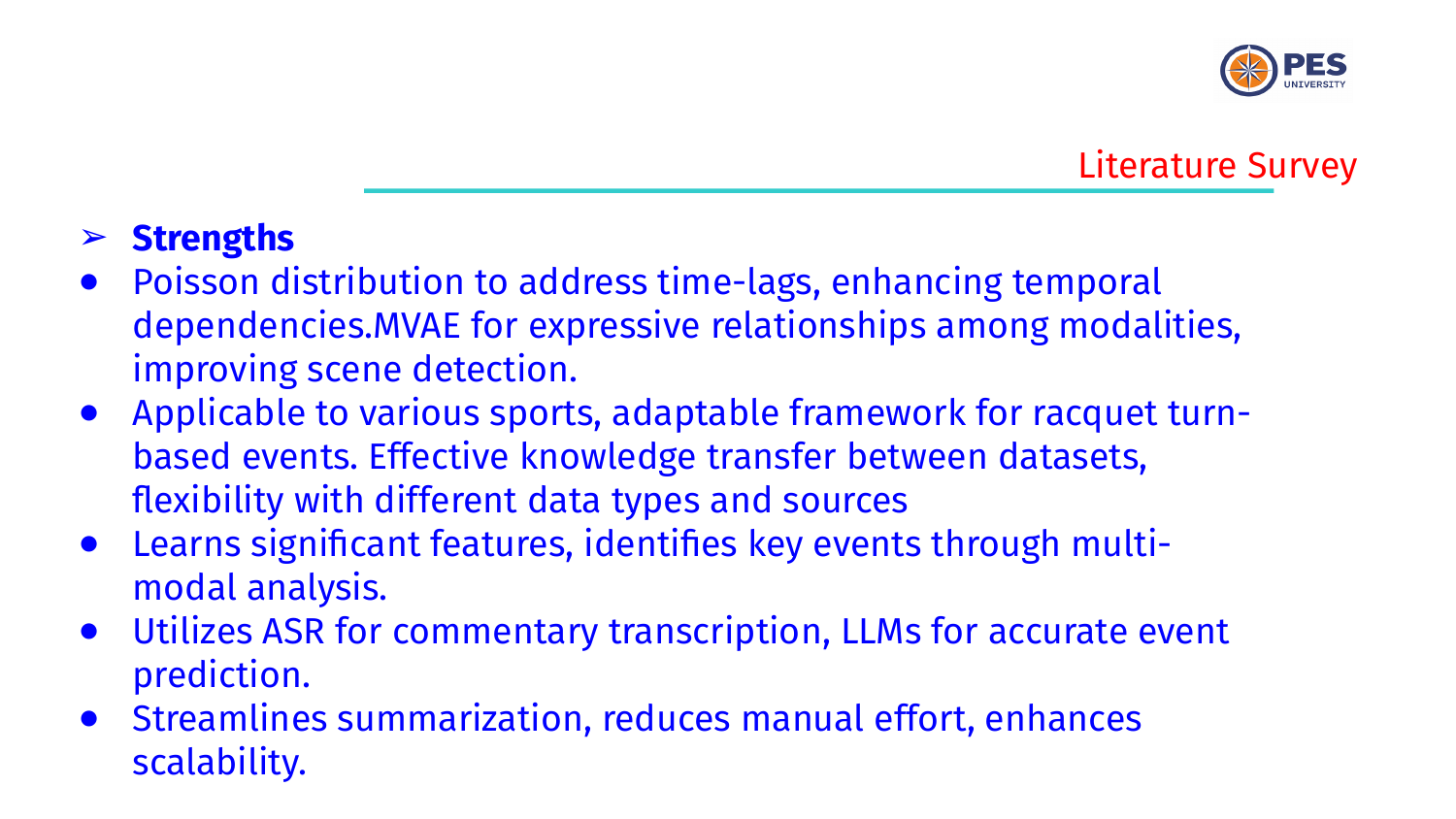

Literature Survey

Strengths
Poisson distribution to address time-lags, enhancing temporal dependencies.MVAE for expressive relationships among modalities, improving scene detection.
Applicable to various sports, adaptable framework for racquet turn-based events. Effective knowledge transfer between datasets, flexibility with different data types and sources
Learns significant features, identifies key events through multi-modal analysis.
Utilizes ASR for commentary transcription, LLMs for accurate event prediction.
Streamlines summarization, reduces manual effort, enhances scalability.